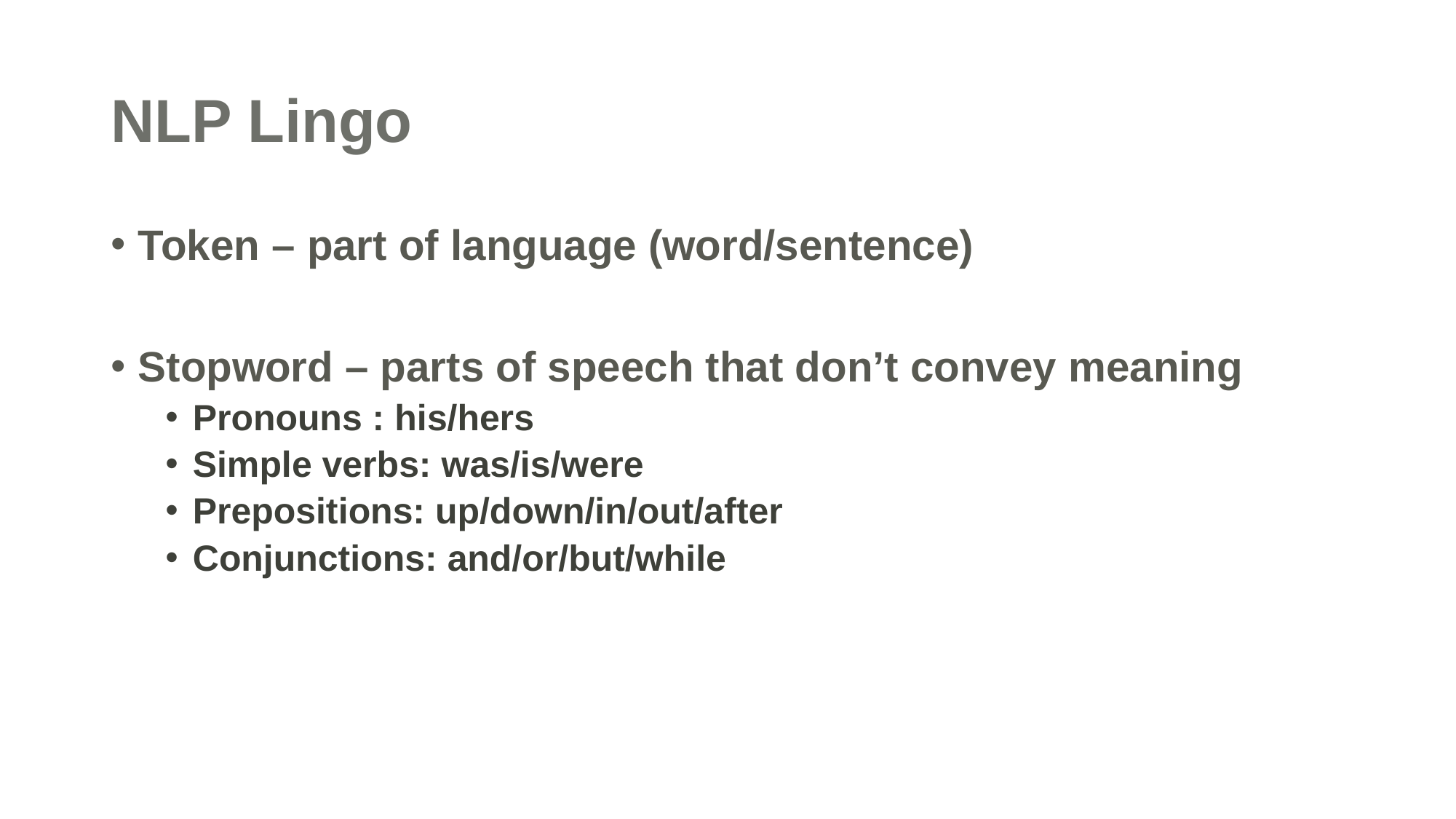

# NLP Lingo
Token – part of language (word/sentence)

Stopword – parts of speech that don’t convey meaning
Pronouns : his/hers
Simple verbs: was/is/were
Prepositions: up/down/in/out/after
Conjunctions: and/or/but/while